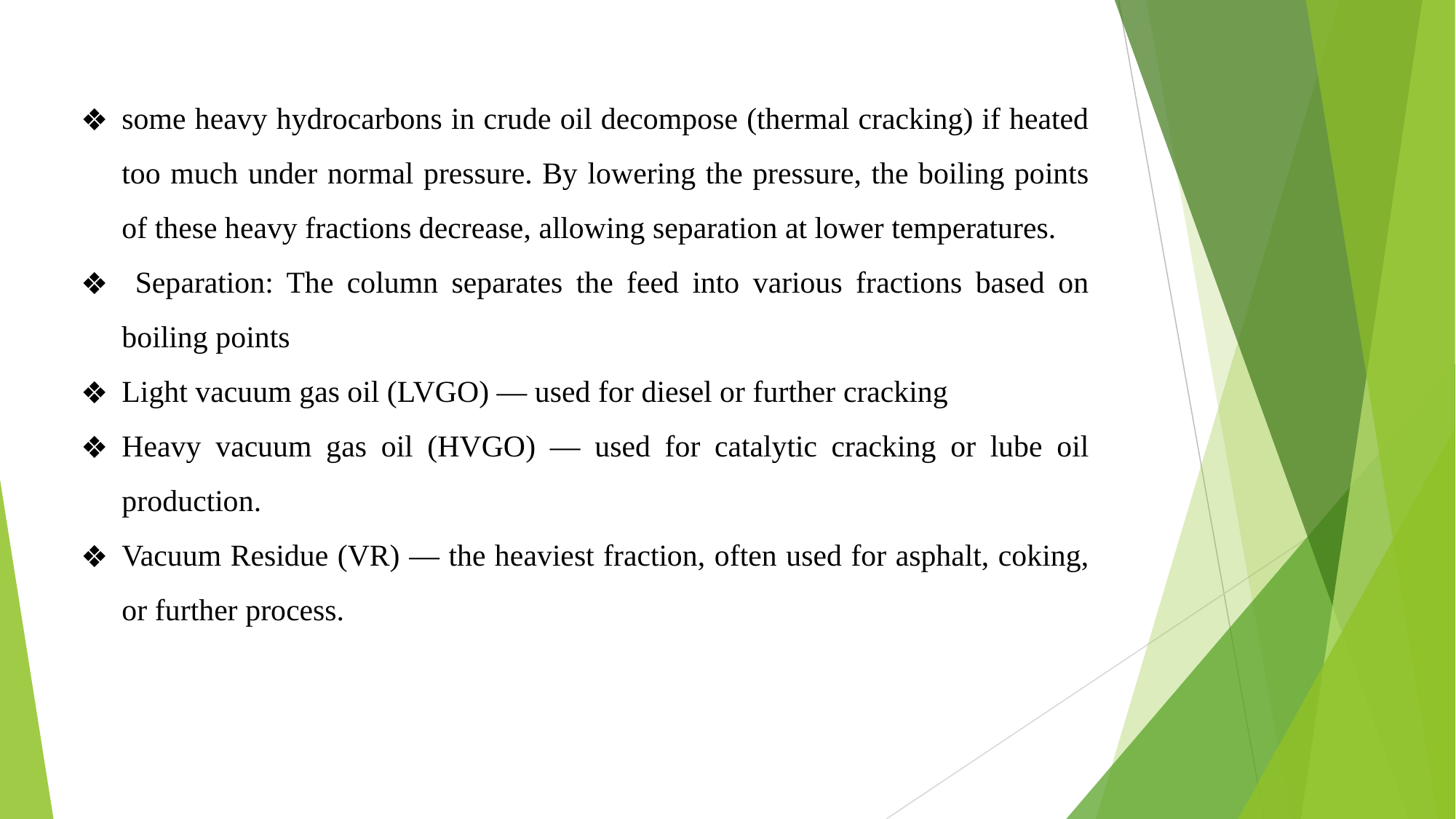

some heavy hydrocarbons in crude oil decompose (thermal cracking) if heated too much under normal pressure. By lowering the pressure, the boiling points of these heavy fractions decrease, allowing separation at lower temperatures.
 Separation: The column separates the feed into various fractions based on boiling points
Light vacuum gas oil (LVGO) — used for diesel or further cracking
Heavy vacuum gas oil (HVGO) — used for catalytic cracking or lube oil production.
Vacuum Residue (VR) — the heaviest fraction, often used for asphalt, coking, or further process.